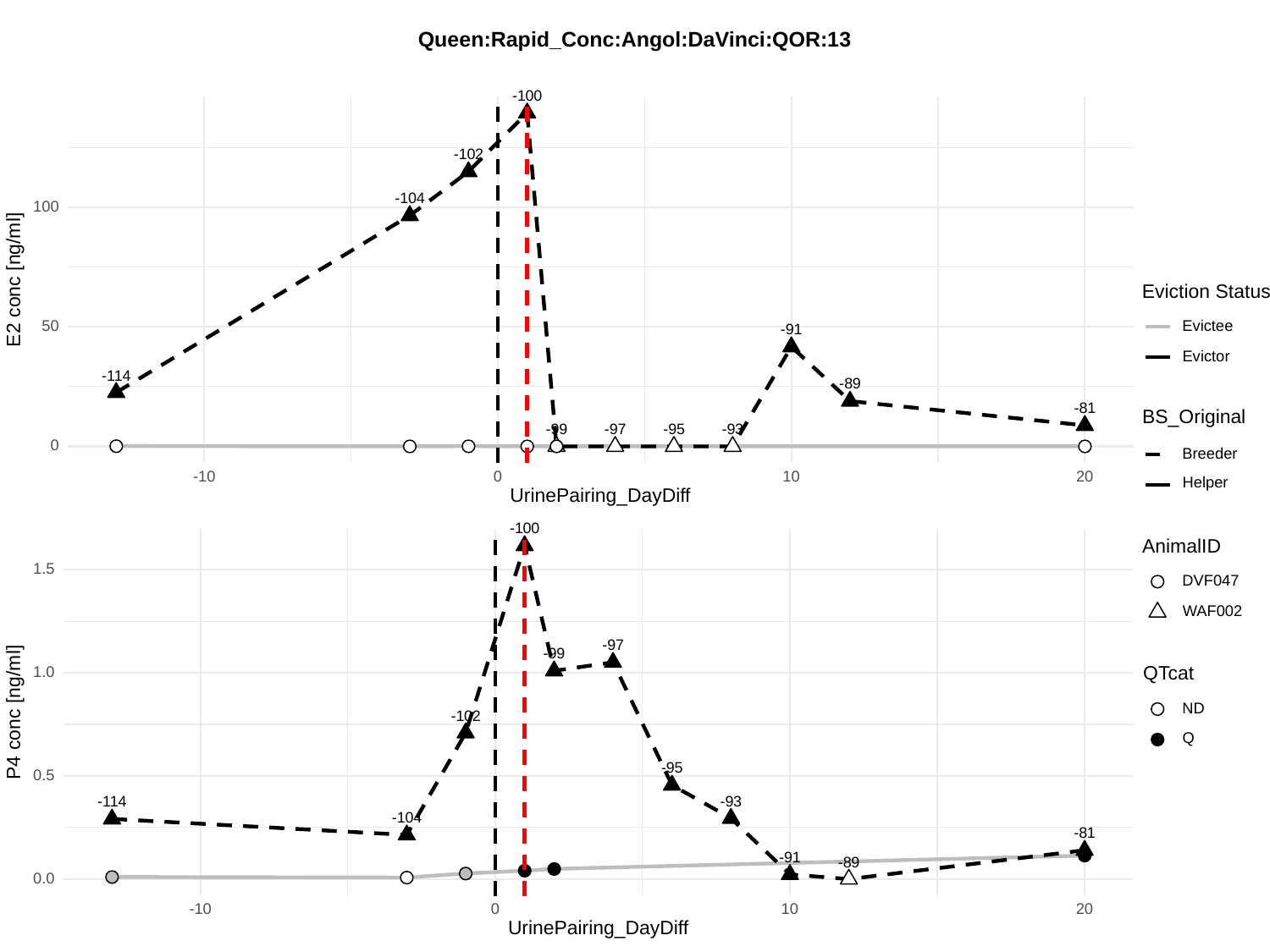

Queen:Rapid_Conc:Angol:DaVinci:QOR:13
-100

-102

-104
100

E2 conc [ng/ml]
Eviction Status
50
Evictee
-91

Evictor

-114
-89

-81
BS_Original

-93
-99
-97
-95

0

Breeder

-10
0
10
20
Helper

UrinePairing_DayDiff
-100

AnimalID

1.5

DVF047

WAF002

-97
-99

QTcat
1.0

P4 conc [ng/ml]
ND
-102

Q

-95
0.5

-93
-114

-104

-81

-91

-89

0.0

-10
0
10
20
UrinePairing_DayDiff